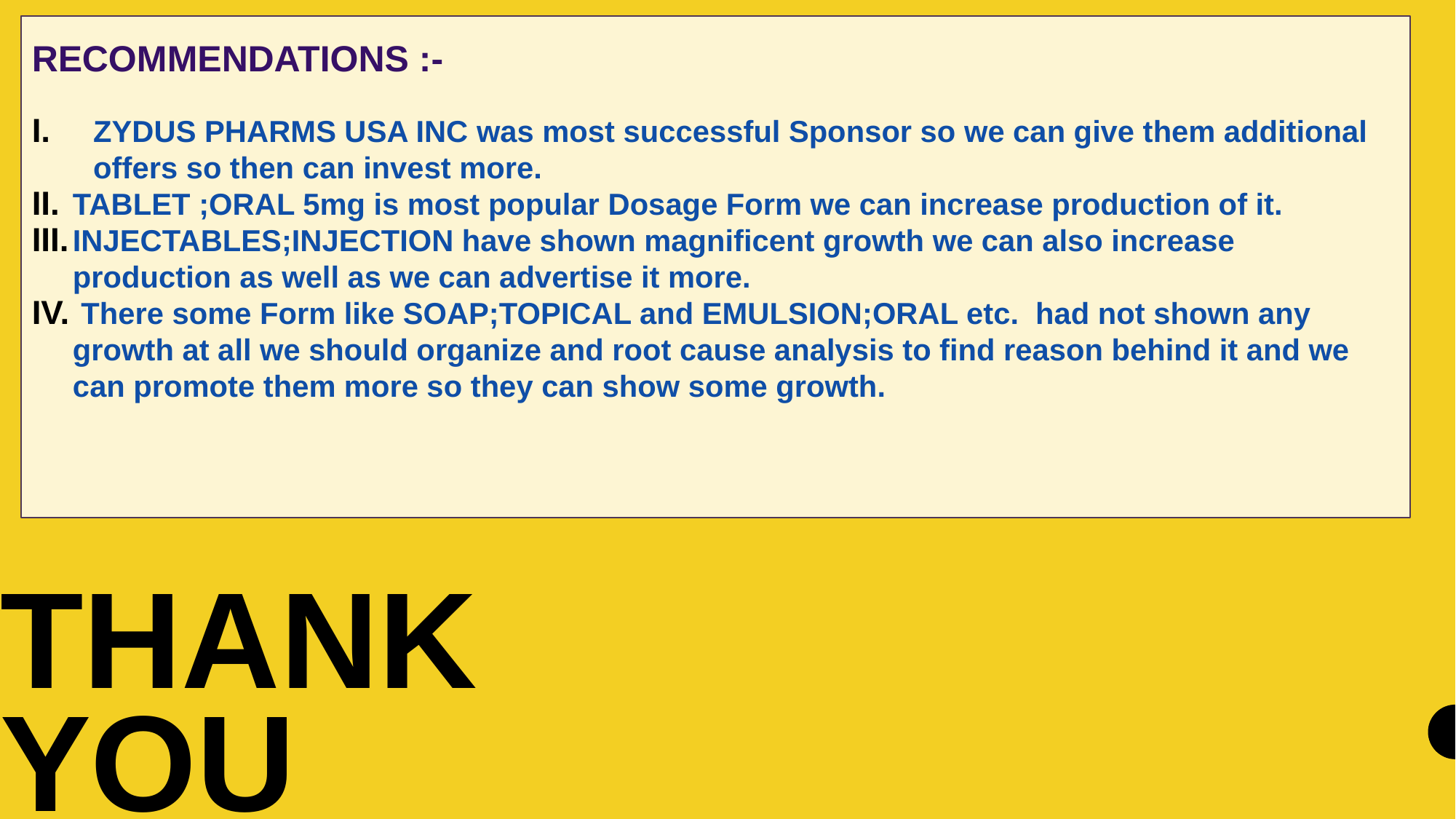

RECOMMENDATIONS :-

ZYDUS PHARMS USA INC was most successful Sponsor so we can give them additional offers so then can invest more.
TABLET ;ORAL 5mg is most popular Dosage Form we can increase production of it.
INJECTABLES;INJECTION have shown magnificent growth we can also increase production as well as we can advertise it more.
 There some Form like SOAP;TOPICAL and EMULSION;ORAL etc.  had not shown any growth at all we should organize and root cause analysis to find reason behind it and we can promote them more so they can show some growth.

# Thank you